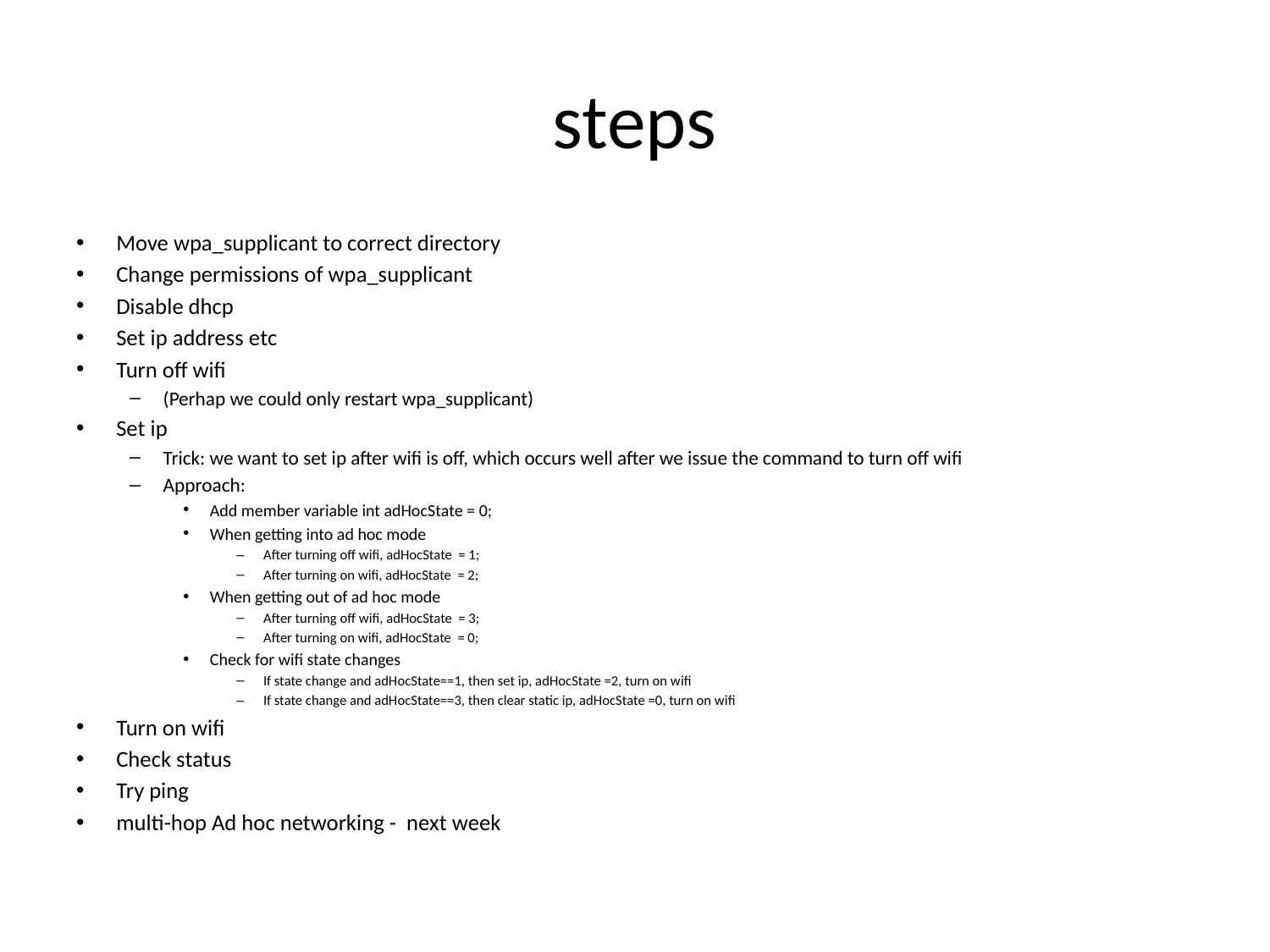

# steps
Move wpa_supplicant to correct directory
Change permissions of wpa_supplicant
Disable dhcp
Set ip address etc
Turn off wifi
(Perhap we could only restart wpa_supplicant)
Set ip
Trick: we want to set ip after wifi is off, which occurs well after we issue the command to turn off wifi
Approach:
Add member variable int adHocState = 0;
When getting into ad hoc mode
After turning off wifi, adHocState  = 1;
After turning on wifi, adHocState  = 2;
When getting out of ad hoc mode
After turning off wifi, adHocState  = 3;
After turning on wifi, adHocState  = 0;
Check for wifi state changes
If state change and adHocState==1, then set ip, adHocState =2, turn on wifi
If state change and adHocState==3, then clear static ip, adHocState =0, turn on wifi
Turn on wifi
Check status
Try ping
multi-hop Ad hoc networking -  next week